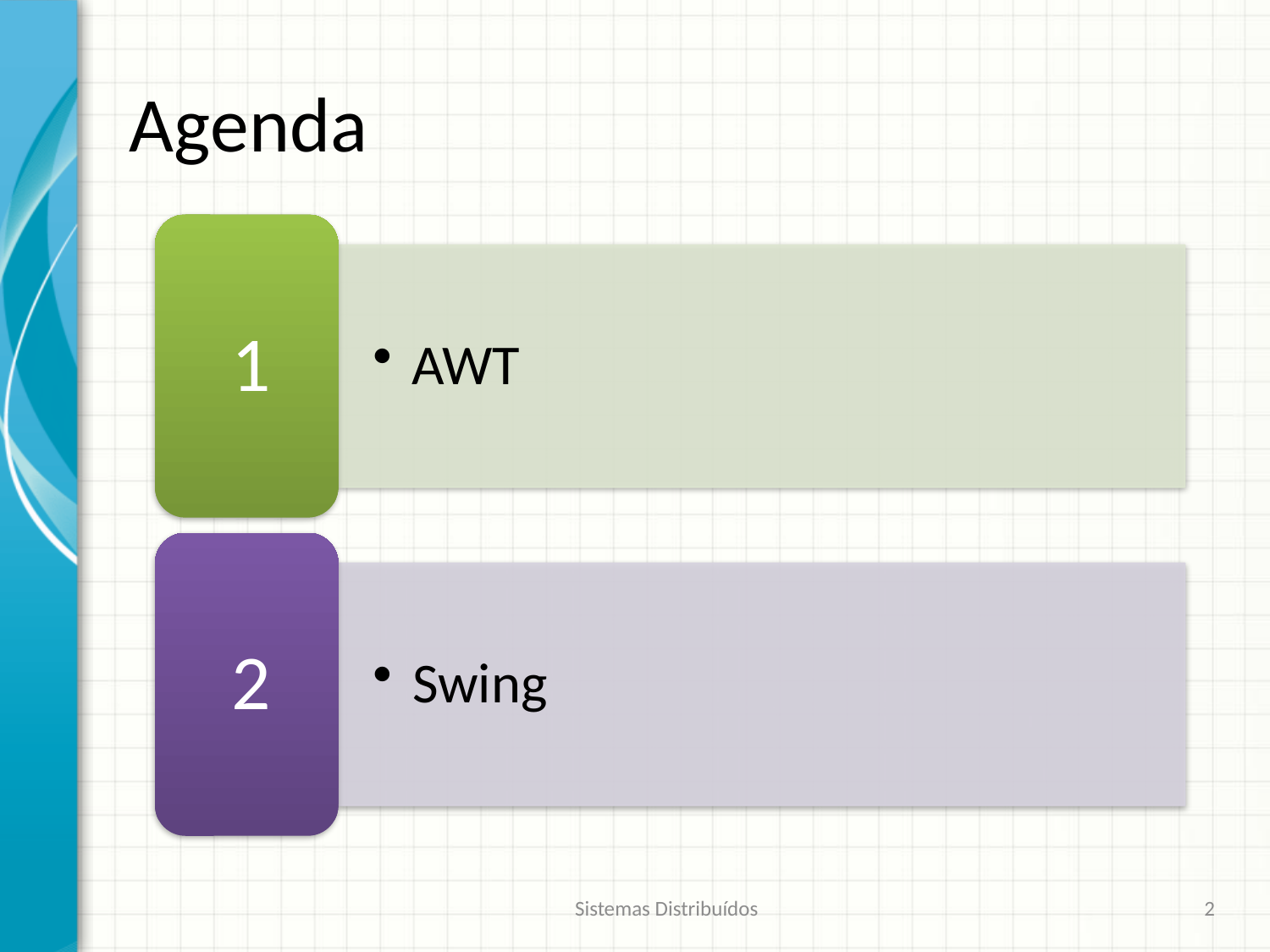

# Agenda
AWT
1
Swing
2
Sistemas Distribuídos
2